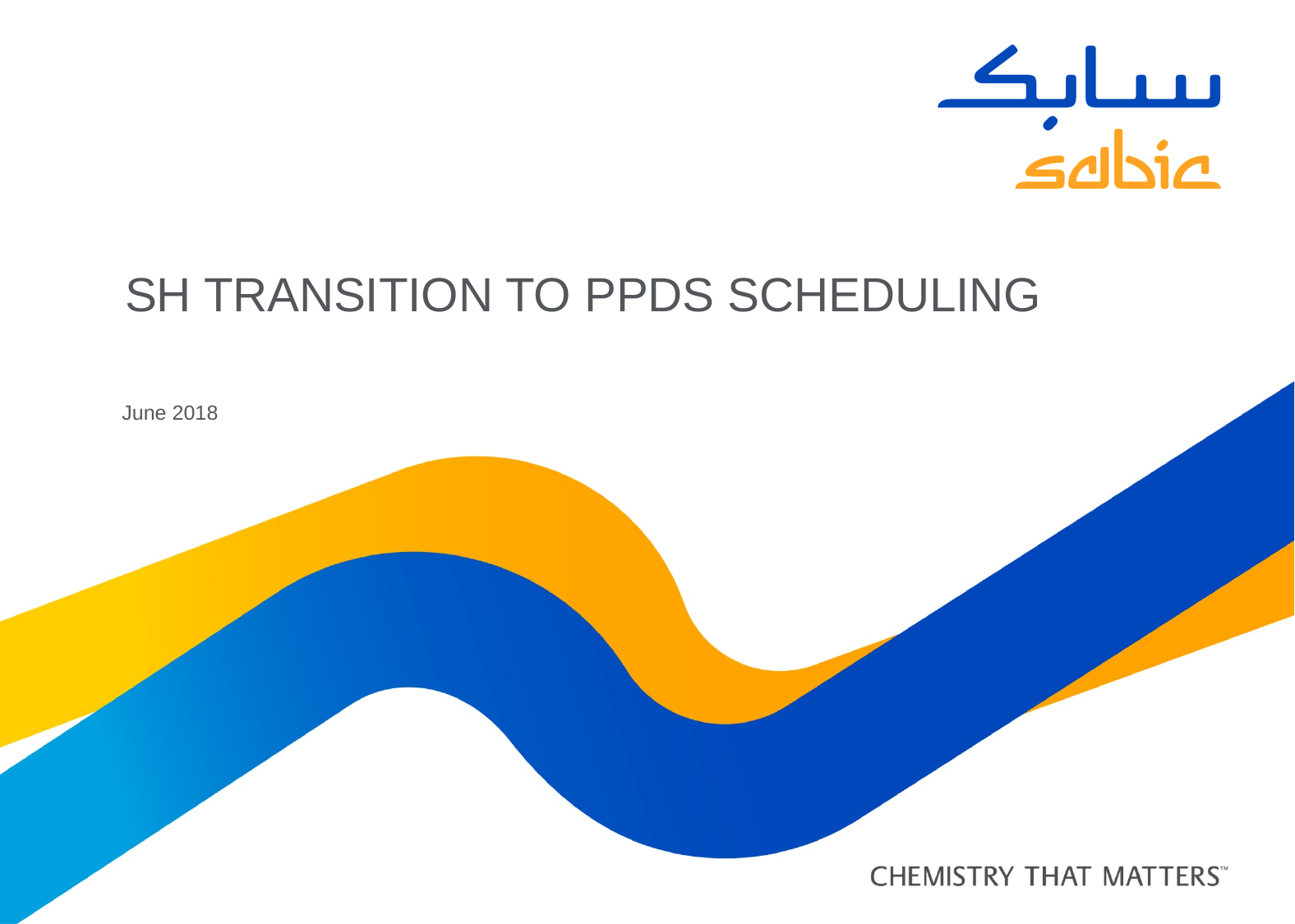

# SH transition to PPDS SCHEDULING

June 2018